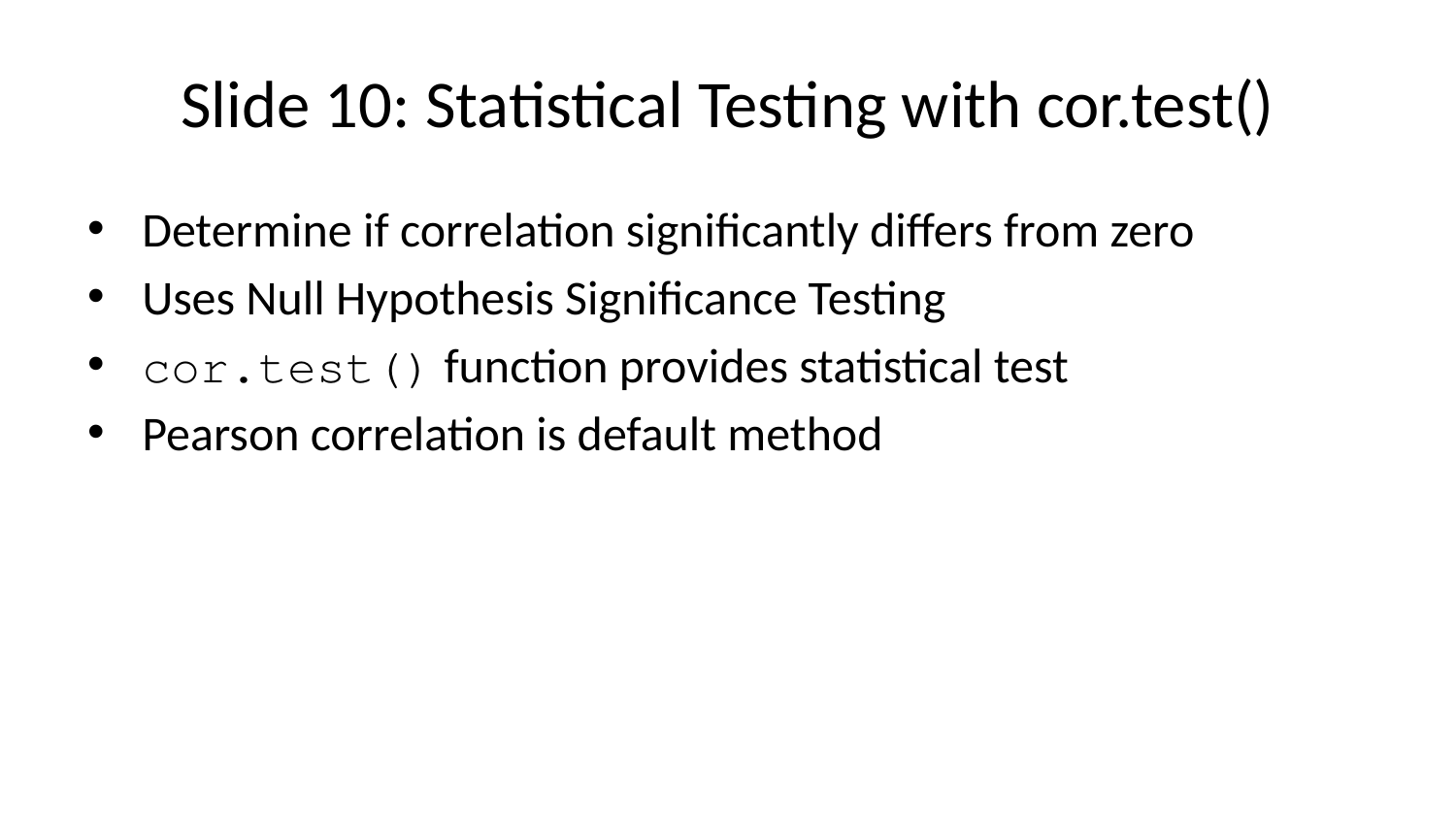

# Slide 10: Statistical Testing with cor.test()
Determine if correlation significantly differs from zero
Uses Null Hypothesis Significance Testing
cor.test() function provides statistical test
Pearson correlation is default method